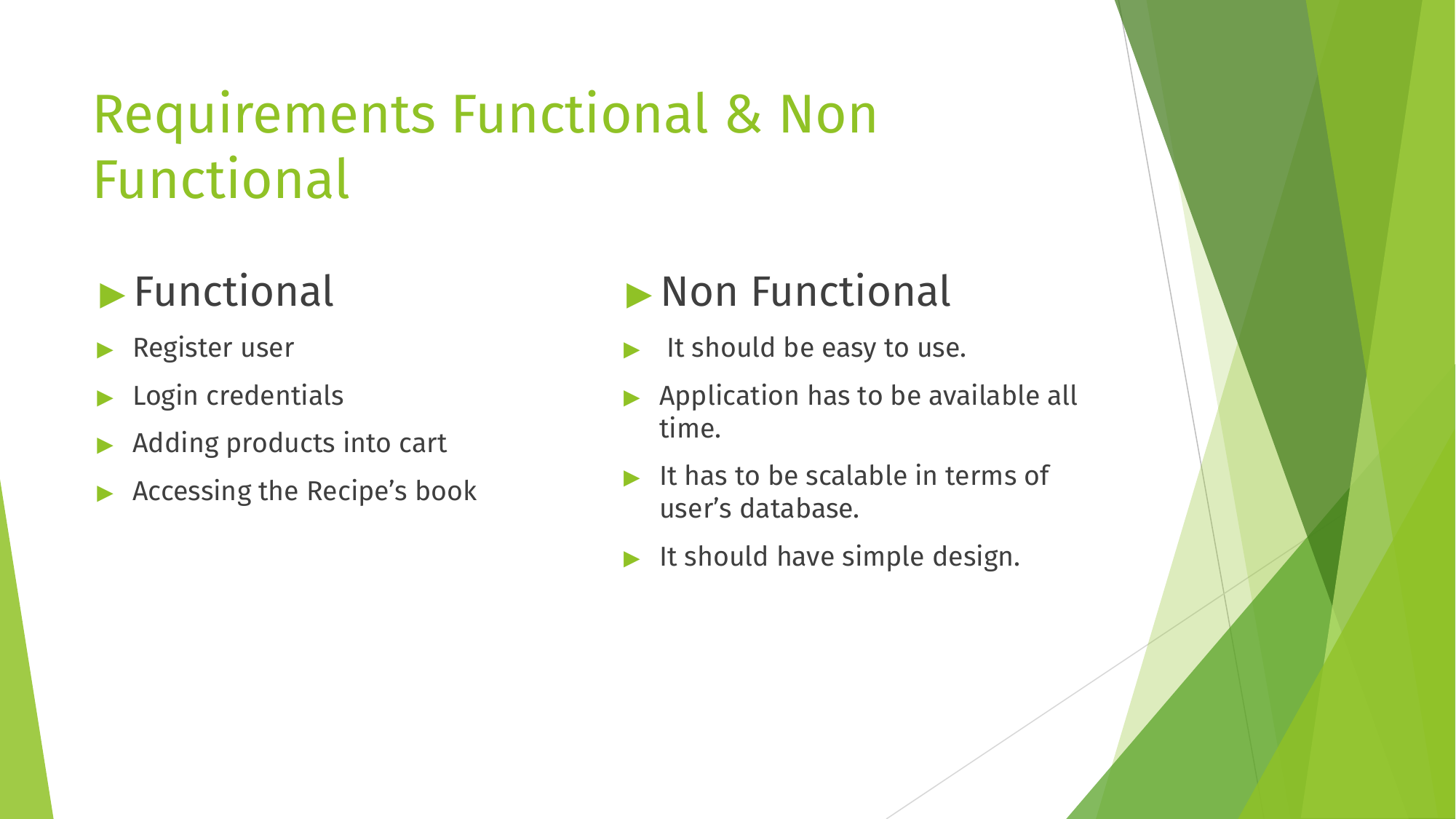

# Requirements Functional & Non Functional
Functional
Register user
Login credentials
Adding products into cart
Accessing the Recipe’s book

Non Functional
 It should be easy to use.
Application has to be available all time.
It has to be scalable in terms of user’s database.
It should have simple design.